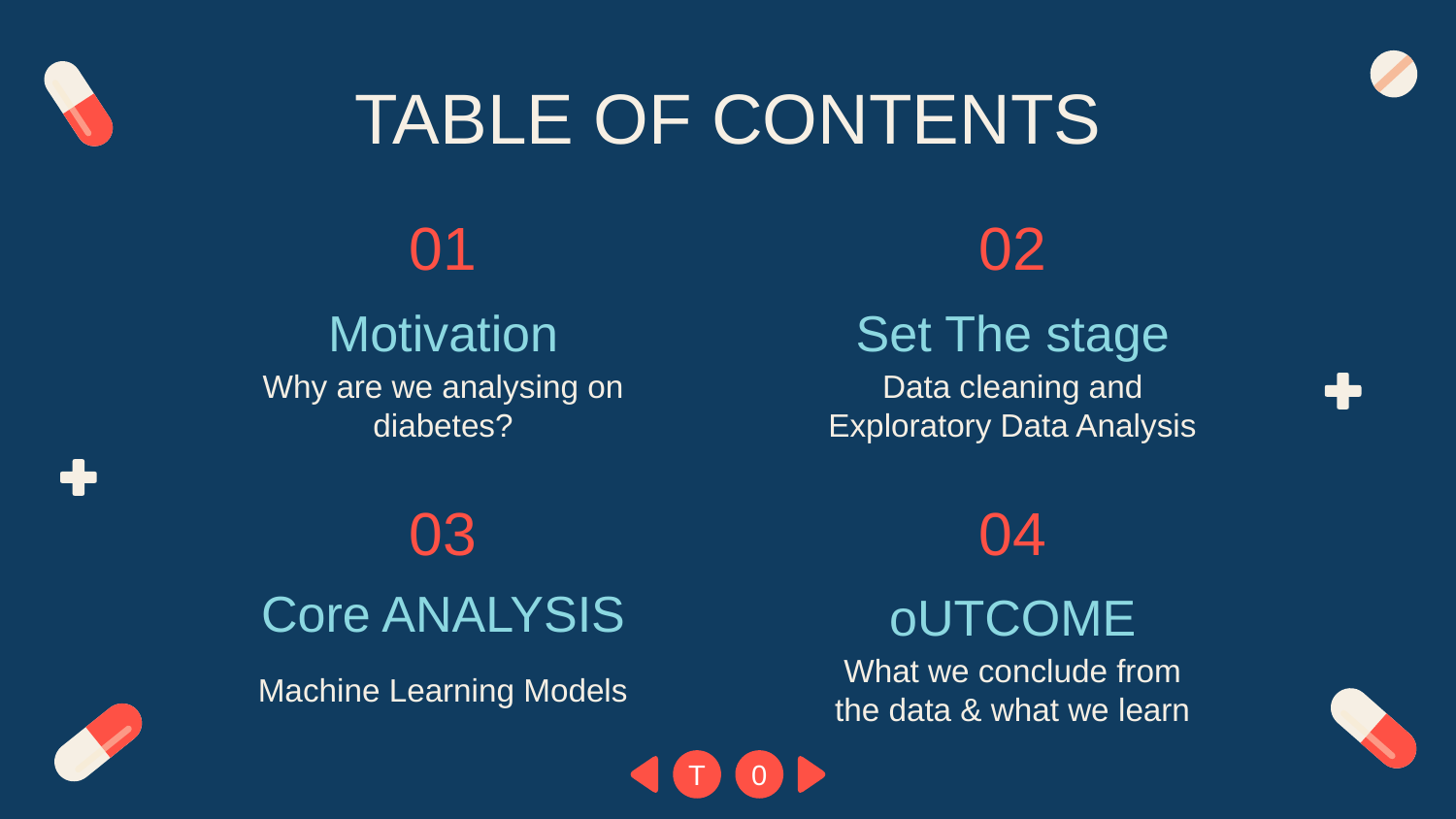

TABLE OF CONTENTS
01
02
# Motivation
Set The stage
Why are we analysing on diabetes?
Data cleaning and Exploratory Data Analysis
03
04
Core ANALYSIS
oUTCOME
Machine Learning Models
What we conclude from the data & what we learn
T
0